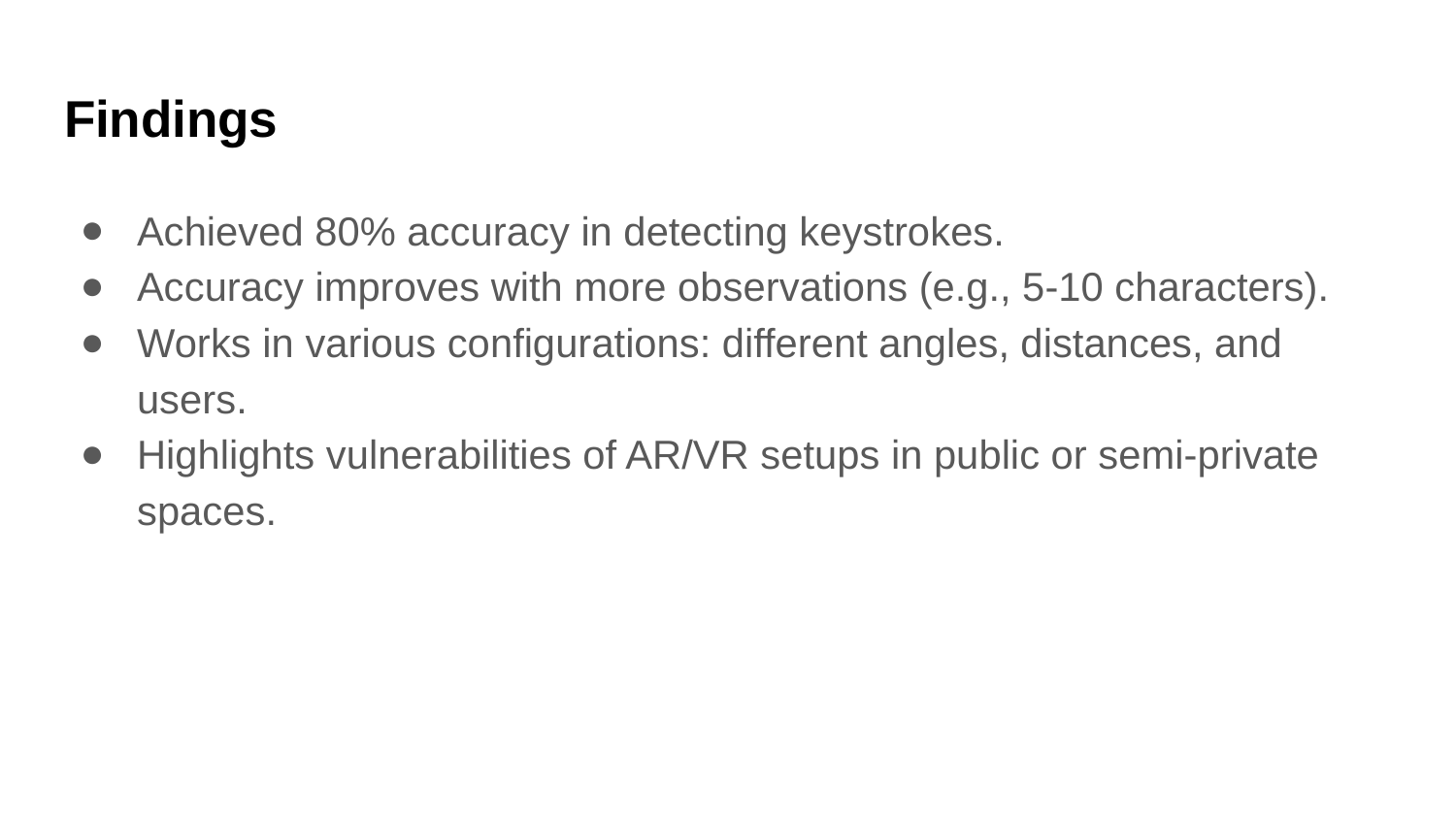

# Findings
Achieved 80% accuracy in detecting keystrokes.
Accuracy improves with more observations (e.g., 5-10 characters).
Works in various configurations: different angles, distances, and users.
Highlights vulnerabilities of AR/VR setups in public or semi-private spaces.